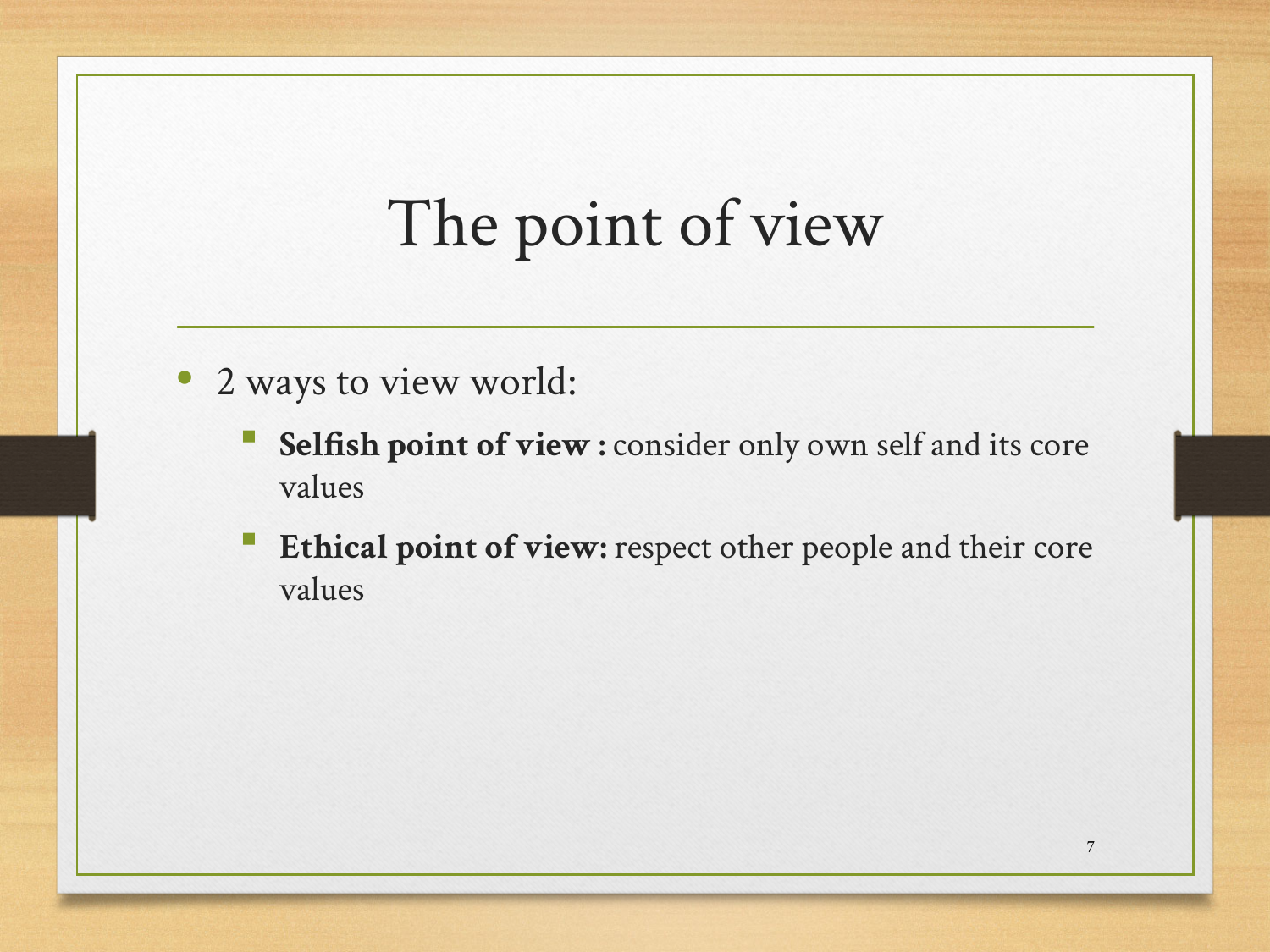

# The point of view
2 ways to view world:
Selfish point of view : consider only own self and its core values
Ethical point of view: respect other people and their core values
7